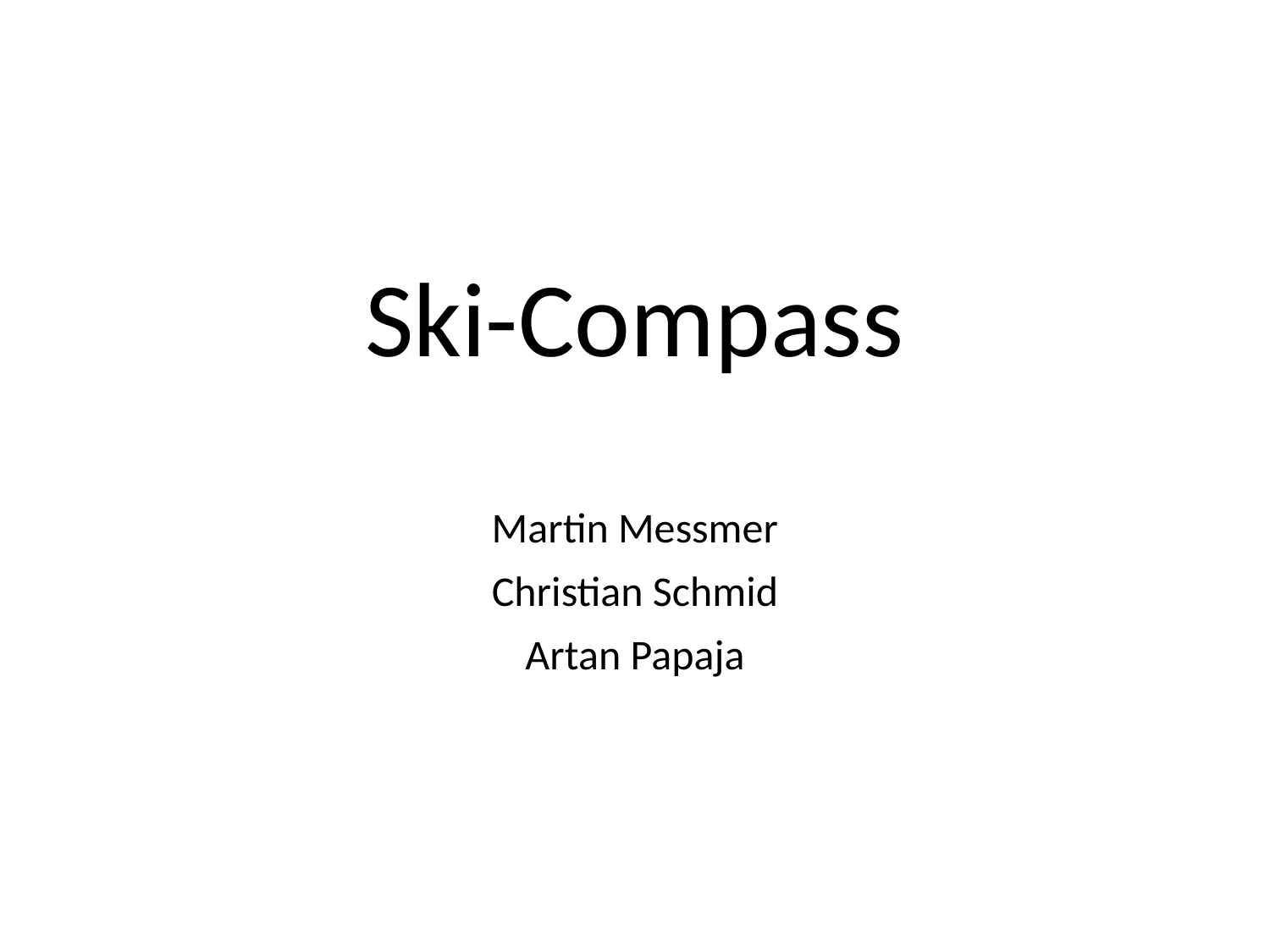

# Ski-Compass
Martin Messmer
Christian Schmid
Artan Papaja